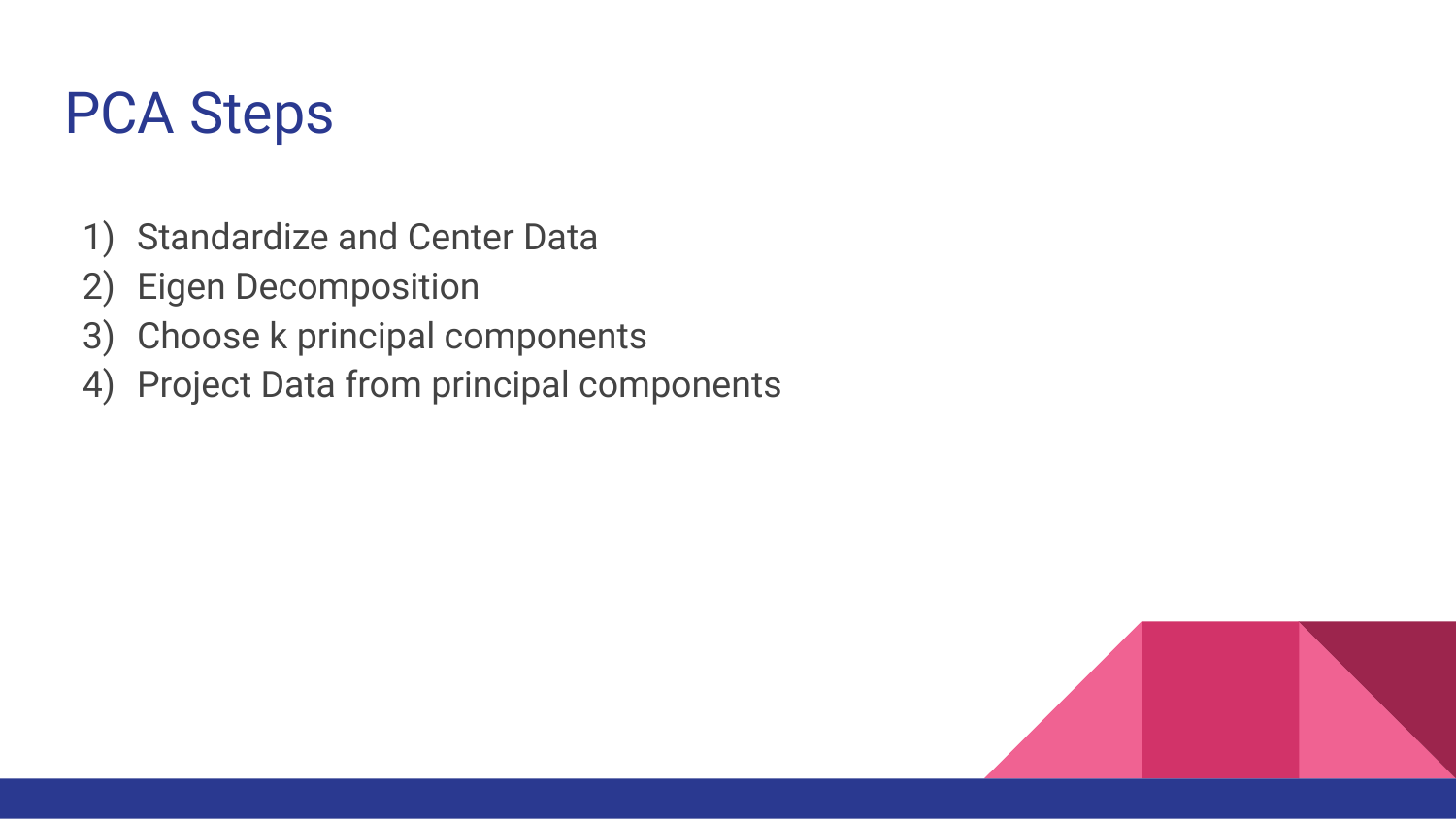

# PCA Steps
Standardize and Center Data
Eigen Decomposition
Choose k principal components
Project Data from principal components